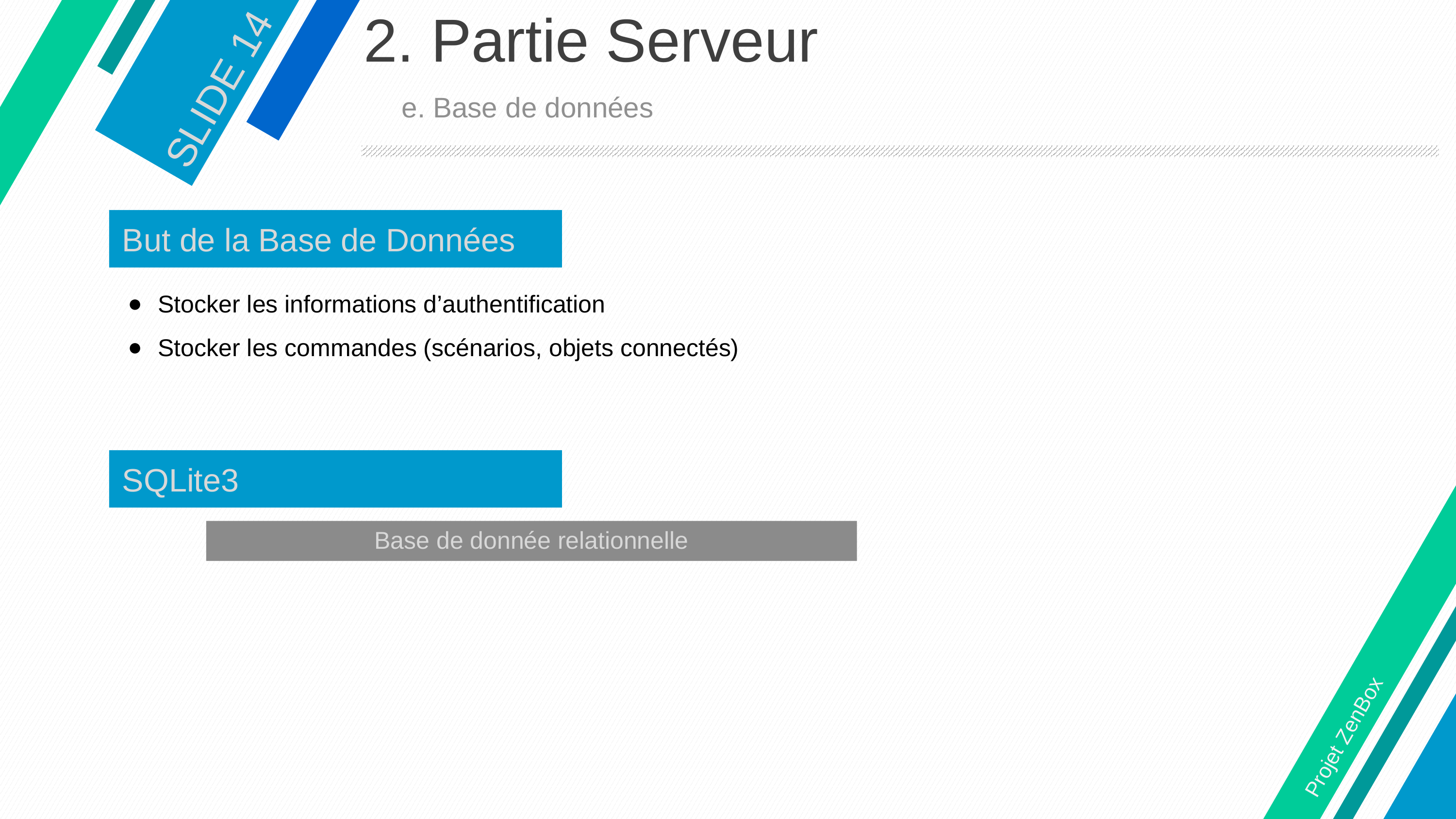

# 2. Partie Serveur
SLIDE 14
e. Base de données
But de la Base de Données
Stocker les informations d’authentification
Stocker les commandes (scénarios, objets connectés)

SQLite3
Base de donnée relationnelle
Projet ZenBox